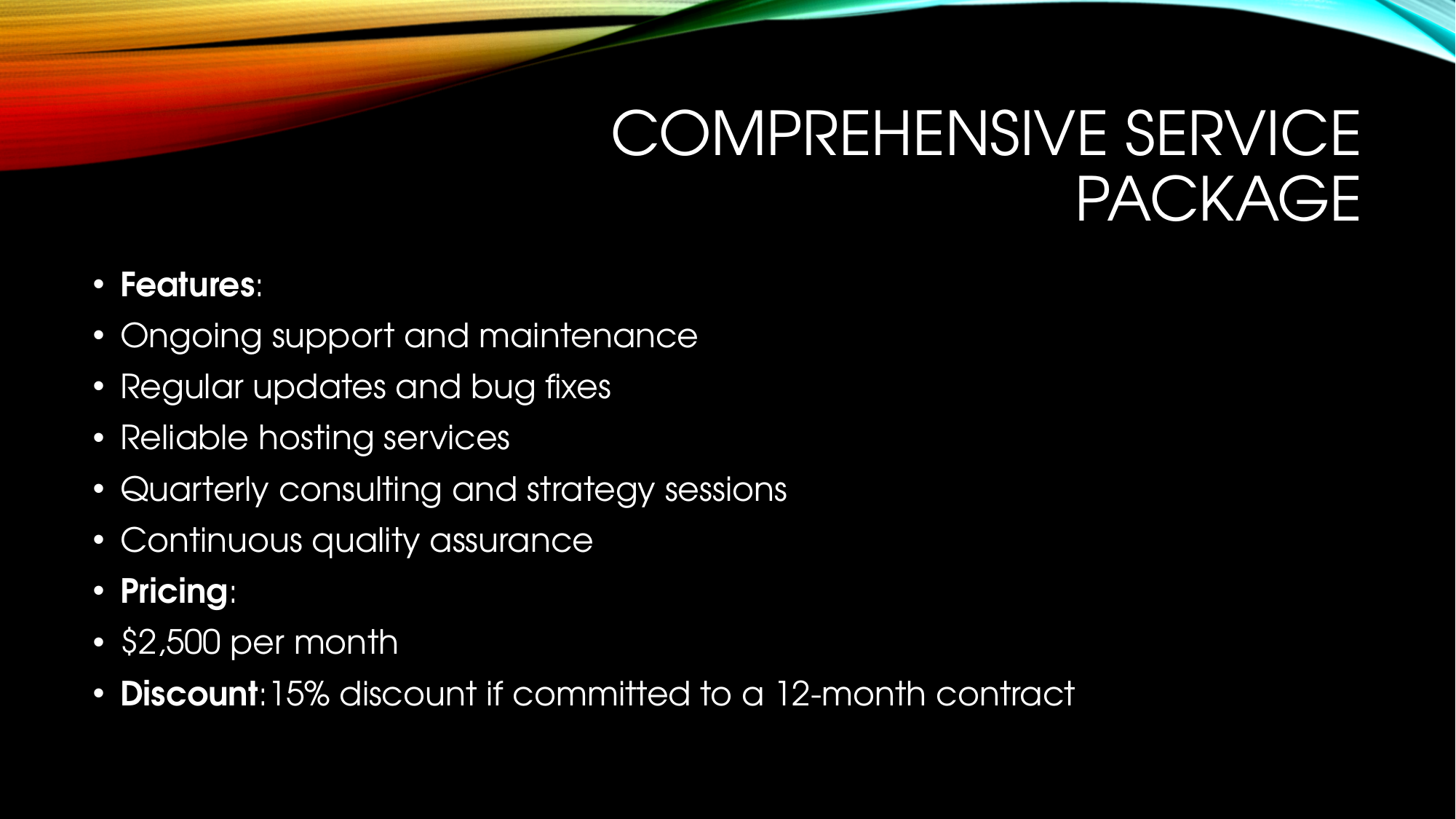

# Comprehensive Service Package
Features:
Ongoing support and maintenance
Regular updates and bug fixes
Reliable hosting services
Quarterly consulting and strategy sessions
Continuous quality assurance
Pricing:
$2,500 per month
Discount:15% discount if committed to a 12-month contract